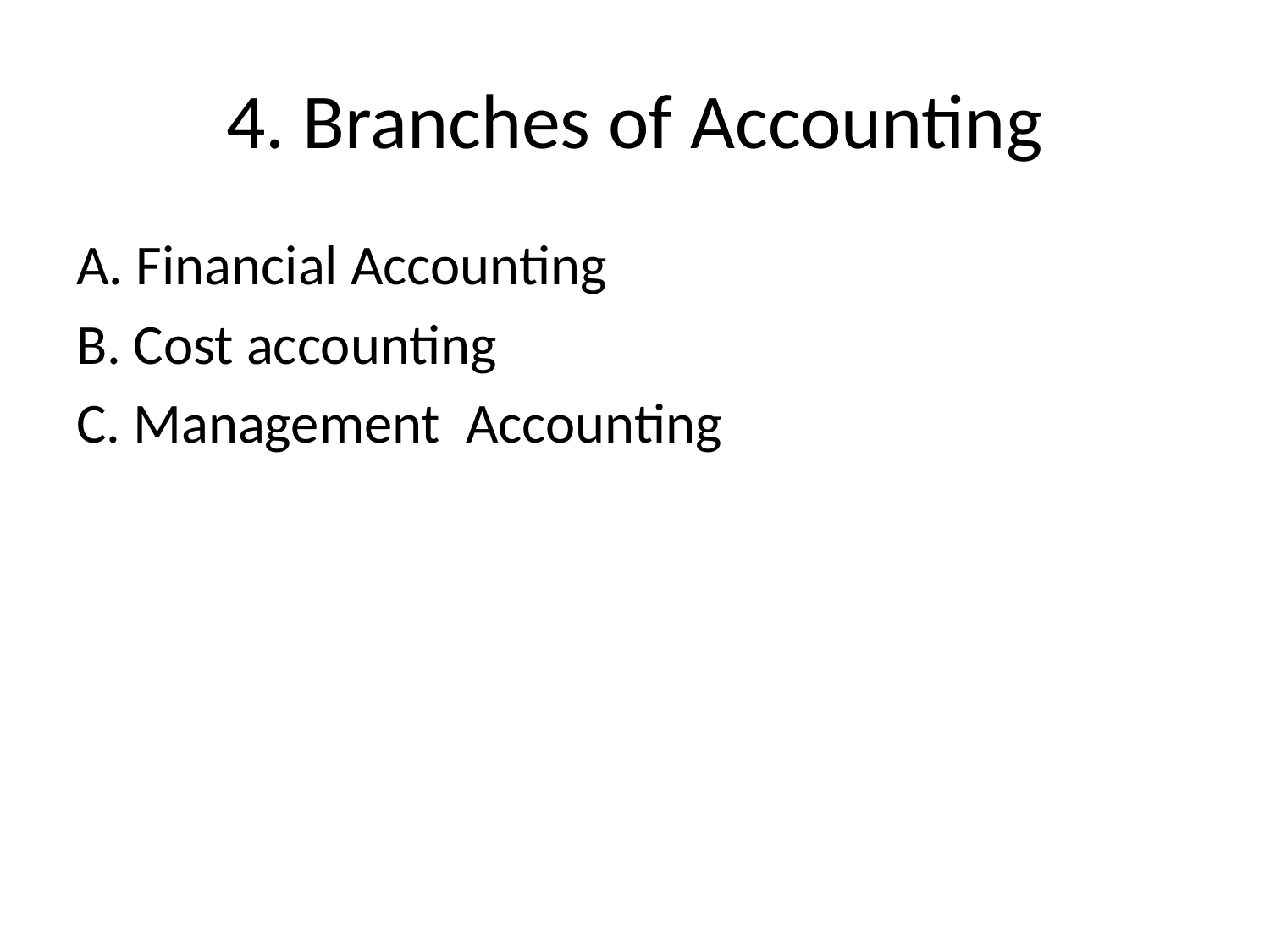

# 4. Branches of Accounting
A. Financial Accounting
B. Cost accounting
C. Management  Accounting